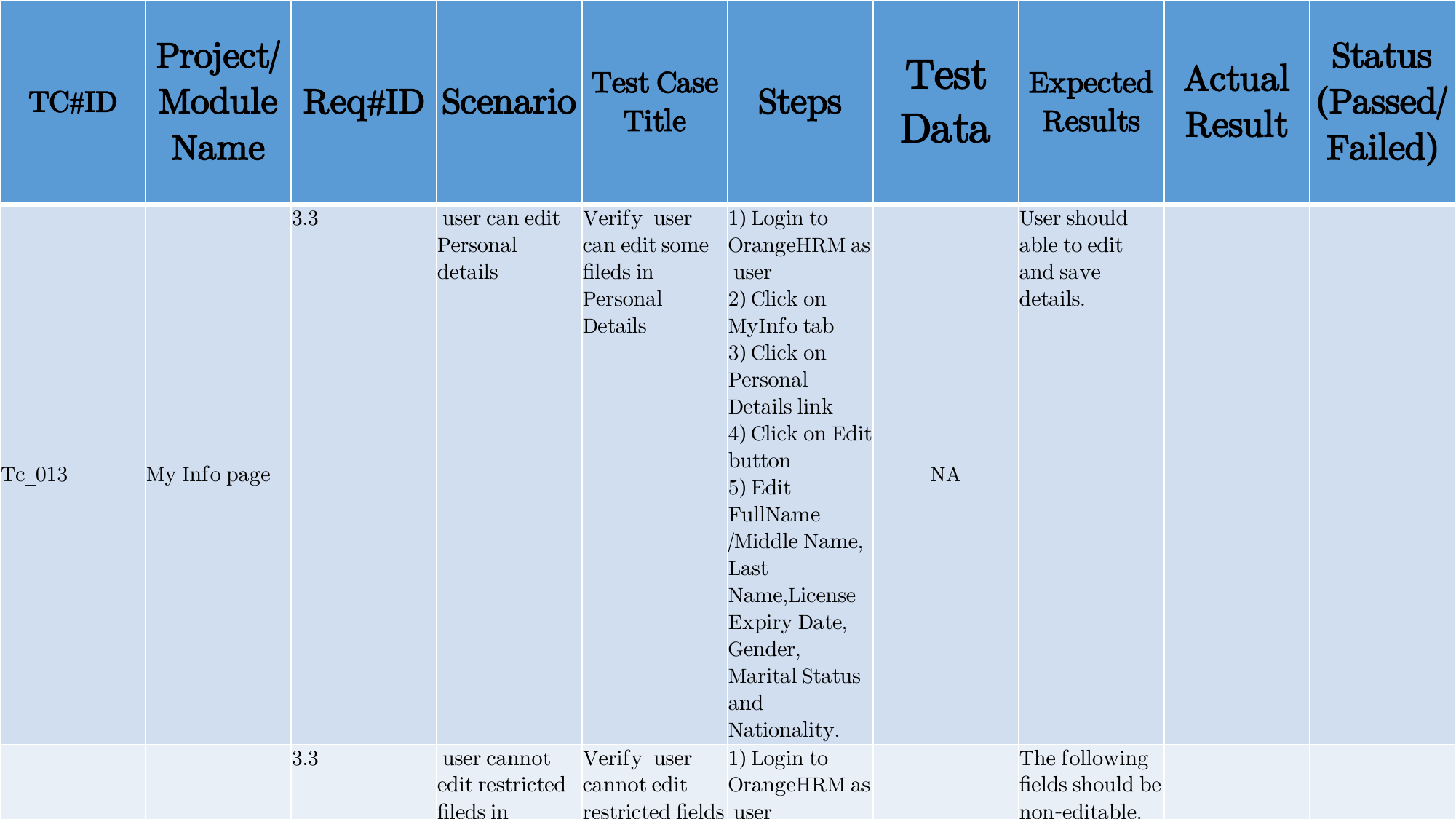

| TC#ID | Project/ModuleName | Req#ID | Scenario | Test Case Title | Steps | Test Data | Expected Results | Actual Result | Status (Passed/Failed) |
| --- | --- | --- | --- | --- | --- | --- | --- | --- | --- |
| Tc\_013 | My Info page | 3.3 | user can edit Personal details | Verify user can edit some fileds in Personal Details | 1) Login to OrangeHRM as user 2) Click on MyInfo tab 3) Click on Personal Details link 4) Click on Edit button 5) Edit FullName /Middle Name, Last Name,License Expiry Date, Gender, Marital Status and Nationality. | NA | User should able to edit and save details. |  |  |
| Tc\_014 | My Info page | 3.3 | user cannot edit restricted fileds in Personal details | Verify user cannot edit restricted fields | 1) Login to OrangeHRM as user 2) Click on MyInfo tab 3) Click on Personal Details link 4) Click on Edit button | NA | The following fields should be non-editable. Employee ID SSN No SIN No Driver License No Date of Birth |  |  |
| Tc\_015 | My Info page | 3.3 | user can add a photograph | Verify user is able to add photograph | 1) Login to OrangeHRM as user 2) Click on MyInfo tab 3) Click on the photograph at corner of the screen 4) Click "Browse" and then select a photograph from the relevant path 5) Click "Upload" once you have selected the picture | Images |  |  |  |
#